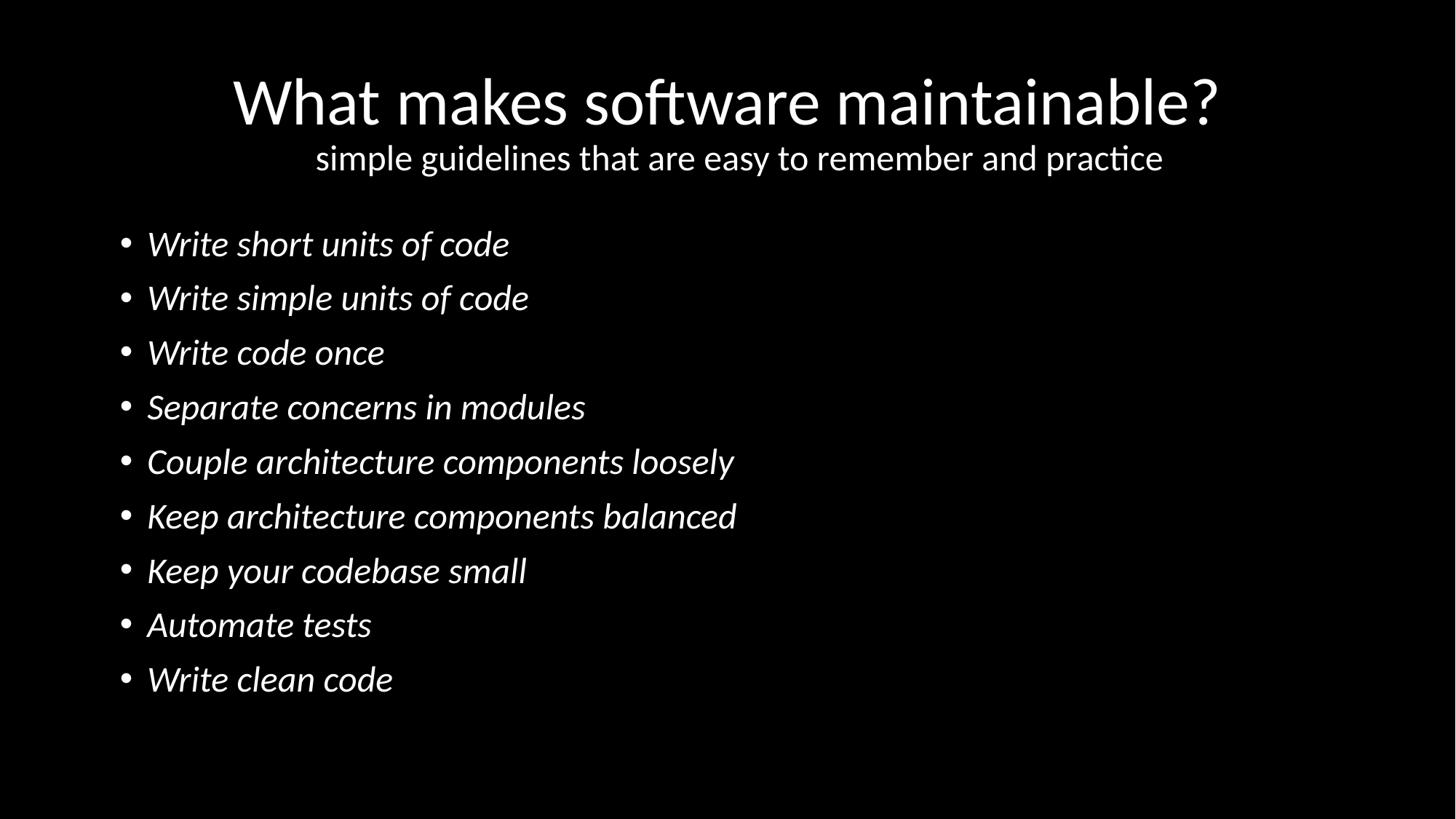

# What makes software maintainable? simple guidelines that are easy to remember and practice
Write short units of code
Write simple units of code
Write code once
Separate concerns in modules
Couple architecture components loosely
Keep architecture components balanced
Keep your codebase small
Automate tests
Write clean code